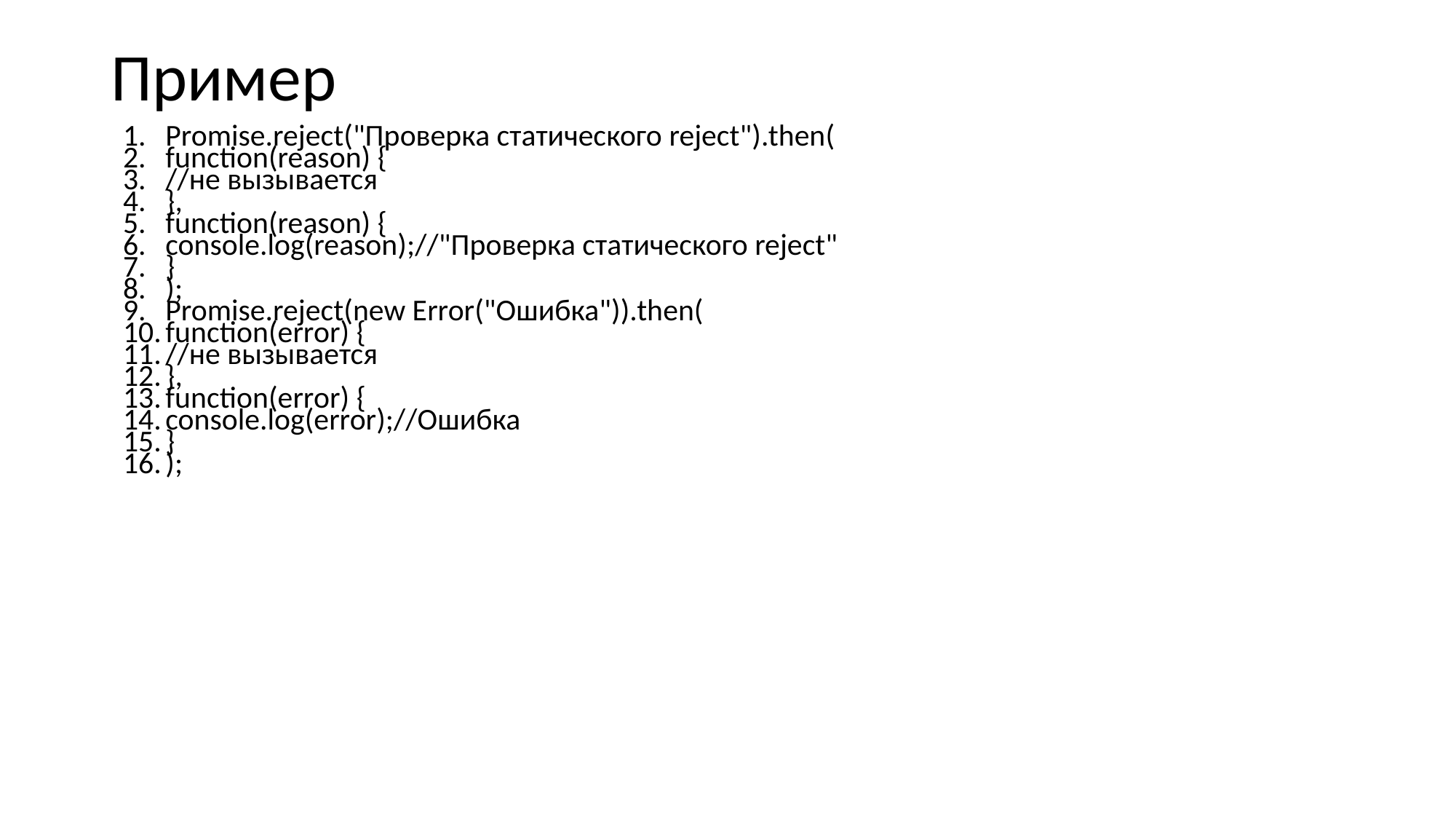

# Пример
Promise.reject("Проверка статического reject").then(
function(reason) {
//не вызывается
},
function(reason) {
console.log(reason);//"Проверка статического reject"
}
);
Promise.reject(new Error("Ошибка")).then(
function(error) {
//не вызывается
},
function(error) {
console.log(error);//Ошибка
}
);